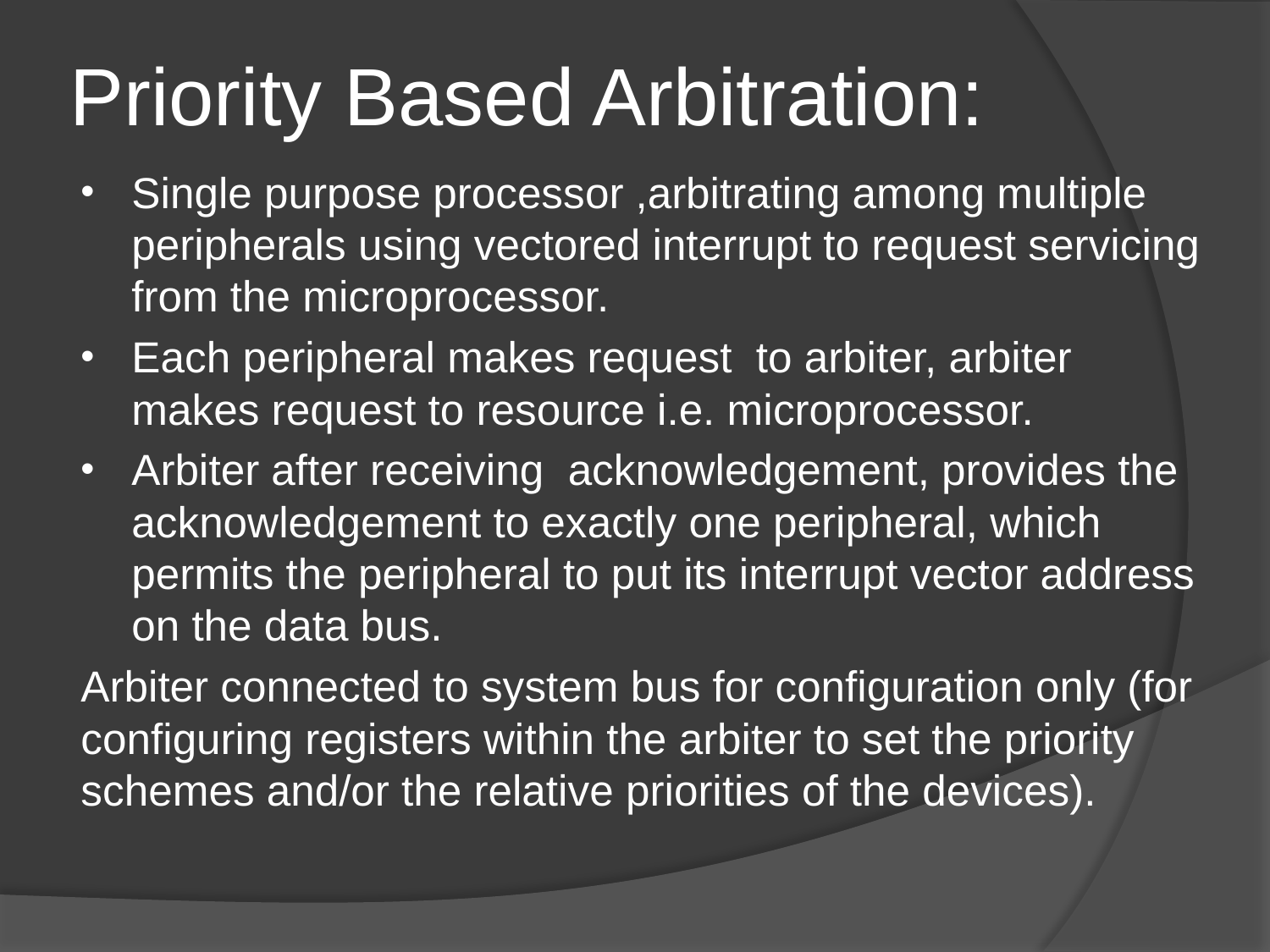

# Priority Based Arbitration:
Single purpose processor ,arbitrating among multiple peripherals using vectored interrupt to request servicing from the microprocessor.
Each peripheral makes request  to arbiter, arbiter makes request to resource i.e. microprocessor.
Arbiter after receiving  acknowledgement, provides the acknowledgement to exactly one peripheral, which permits the peripheral to put its interrupt vector address on the data bus.
Arbiter connected to system bus for configuration only (for configuring registers within the arbiter to set the priority schemes and/or the relative priorities of the devices).